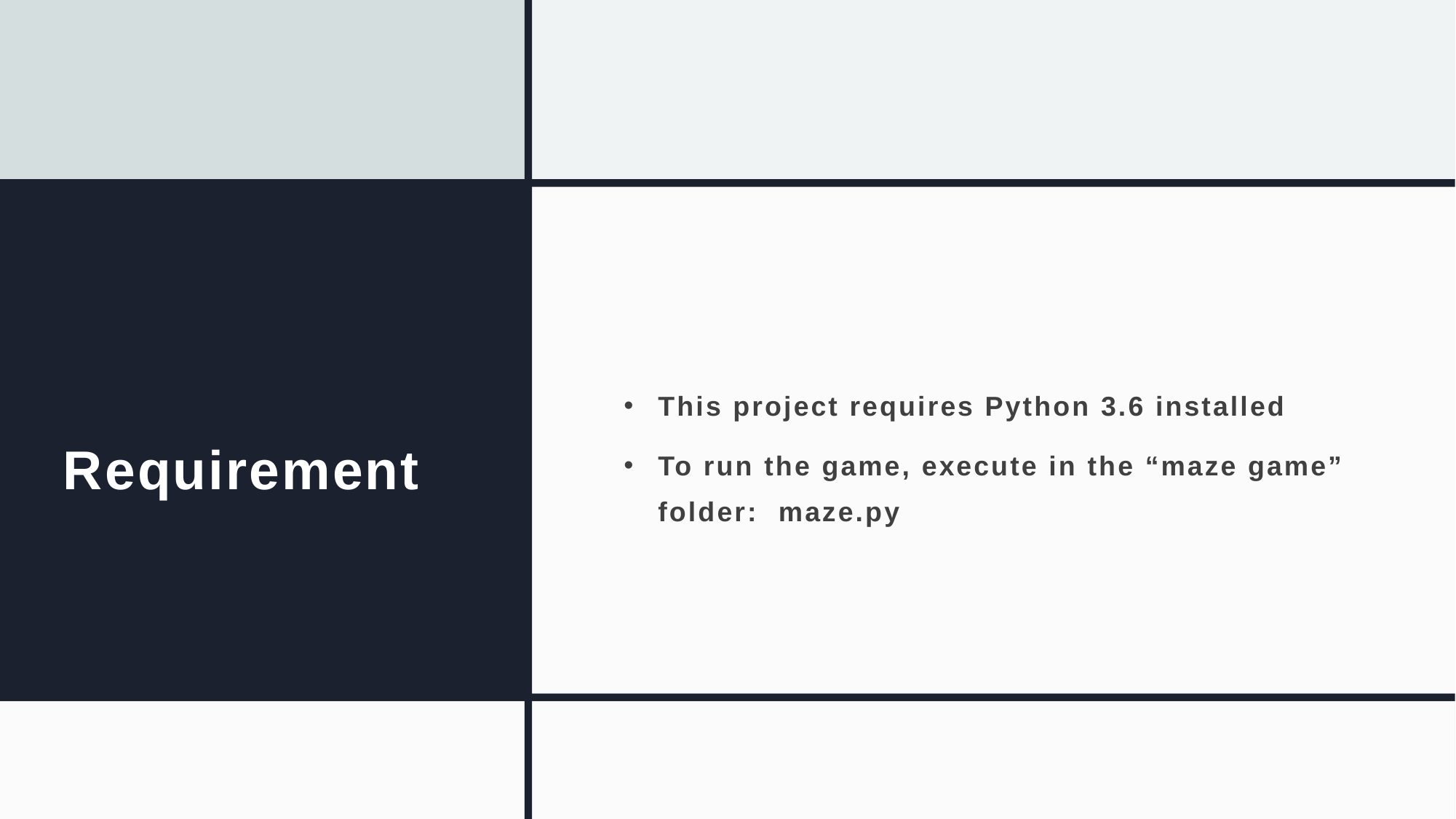

# Requirement
This project requires Python 3.6 installed
To run the game, execute in the “maze game” folder:  maze.py